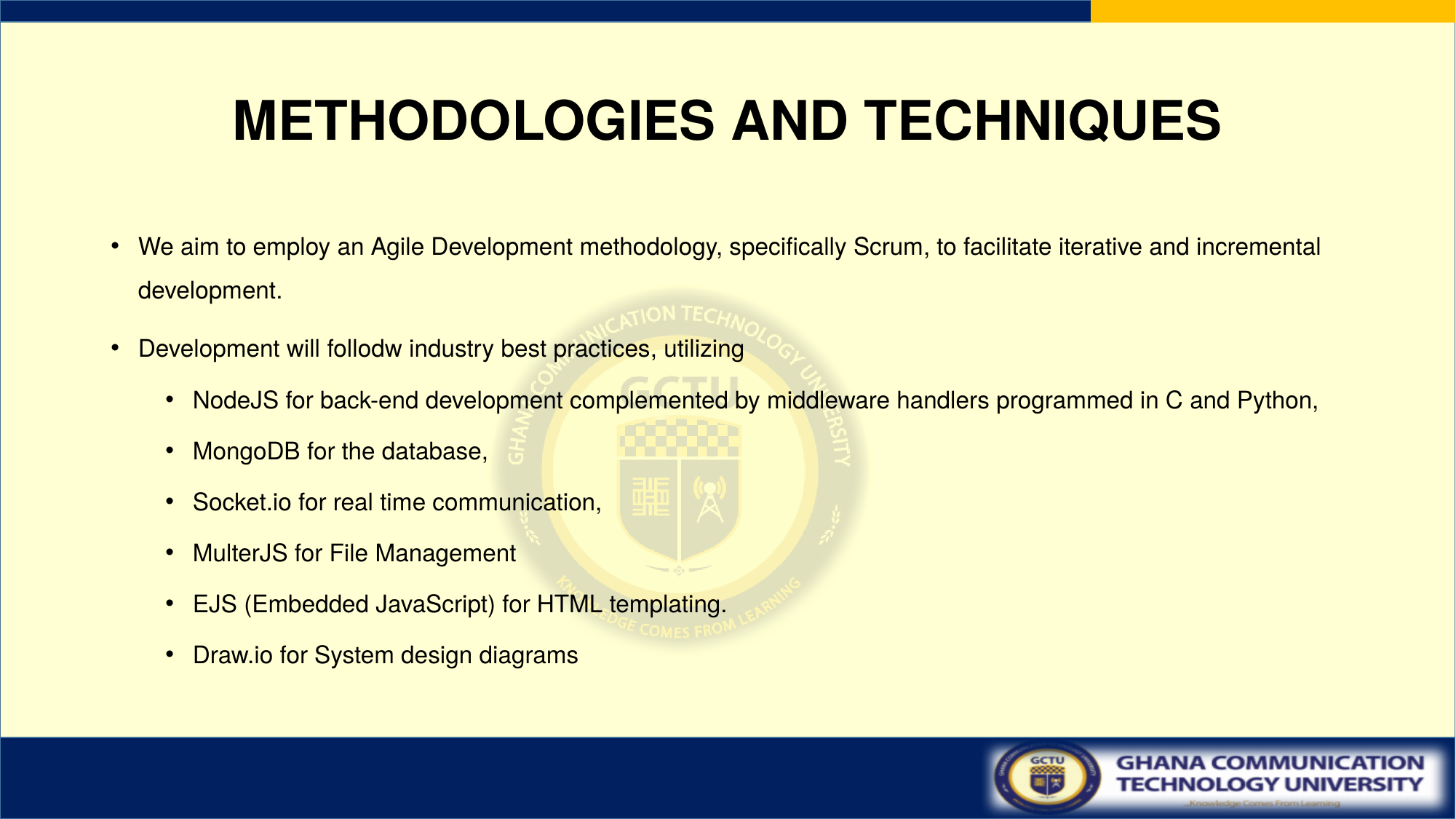

# METHODOLOGIES AND TECHNIQUES
We aim to employ an Agile Development methodology, specifically Scrum, to facilitate iterative and incremental development.
Development will follodw industry best practices, utilizing
NodeJS for back-end development complemented by middleware handlers programmed in C and Python,
MongoDB for the database,
Socket.io for real time communication,
MulterJS for File Management
EJS (Embedded JavaScript) for HTML templating.
Draw.io for System design diagrams